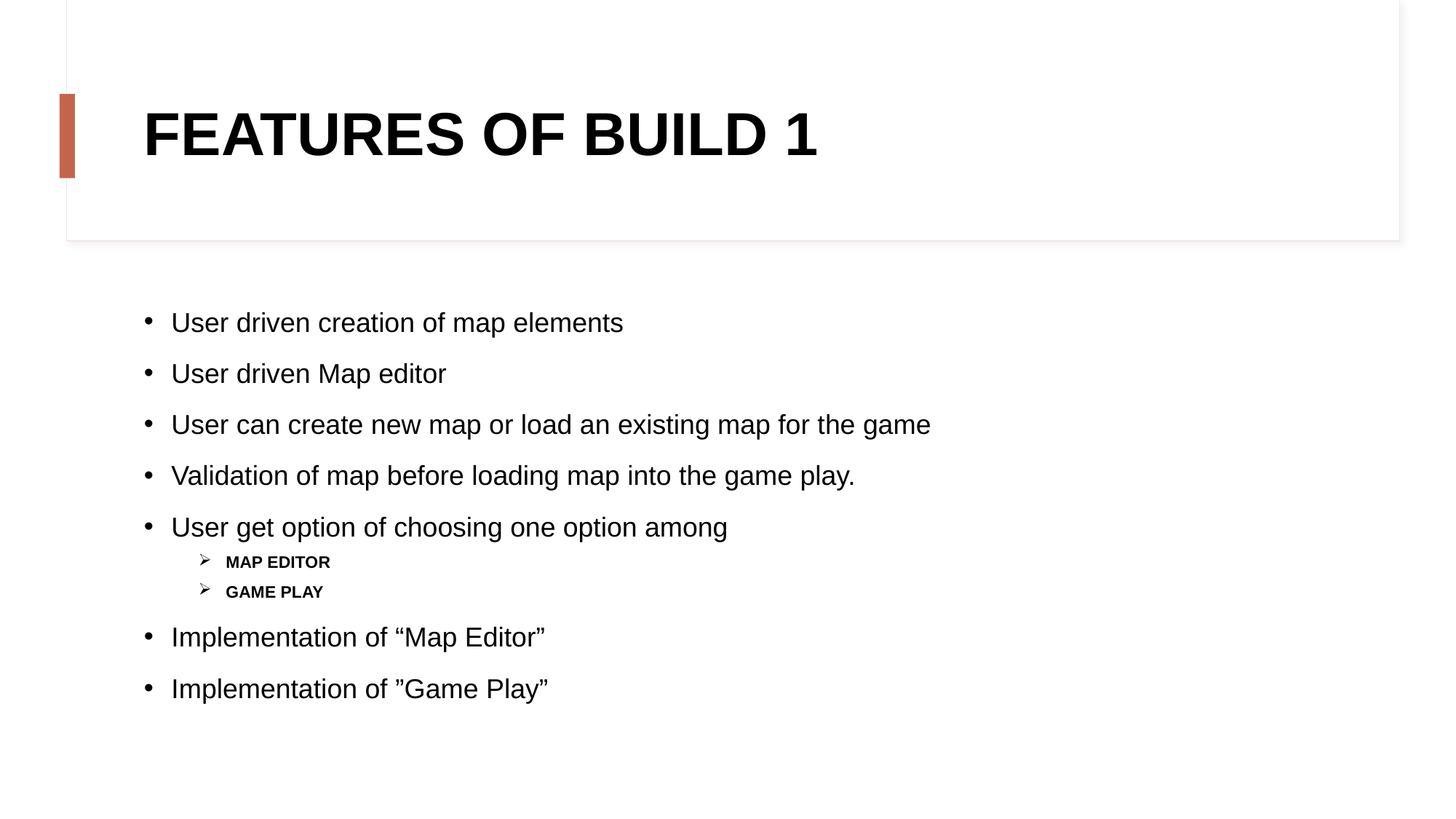

# FEATURES OF BUILD 1
User driven creation of map elements
User driven Map editor
User can create new map or load an existing map for the game
Validation of map before loading map into the game play.
User get option of choosing one option among
MAP EDITOR
GAME PLAY
Implementation of “Map Editor”
Implementation of ”Game Play”